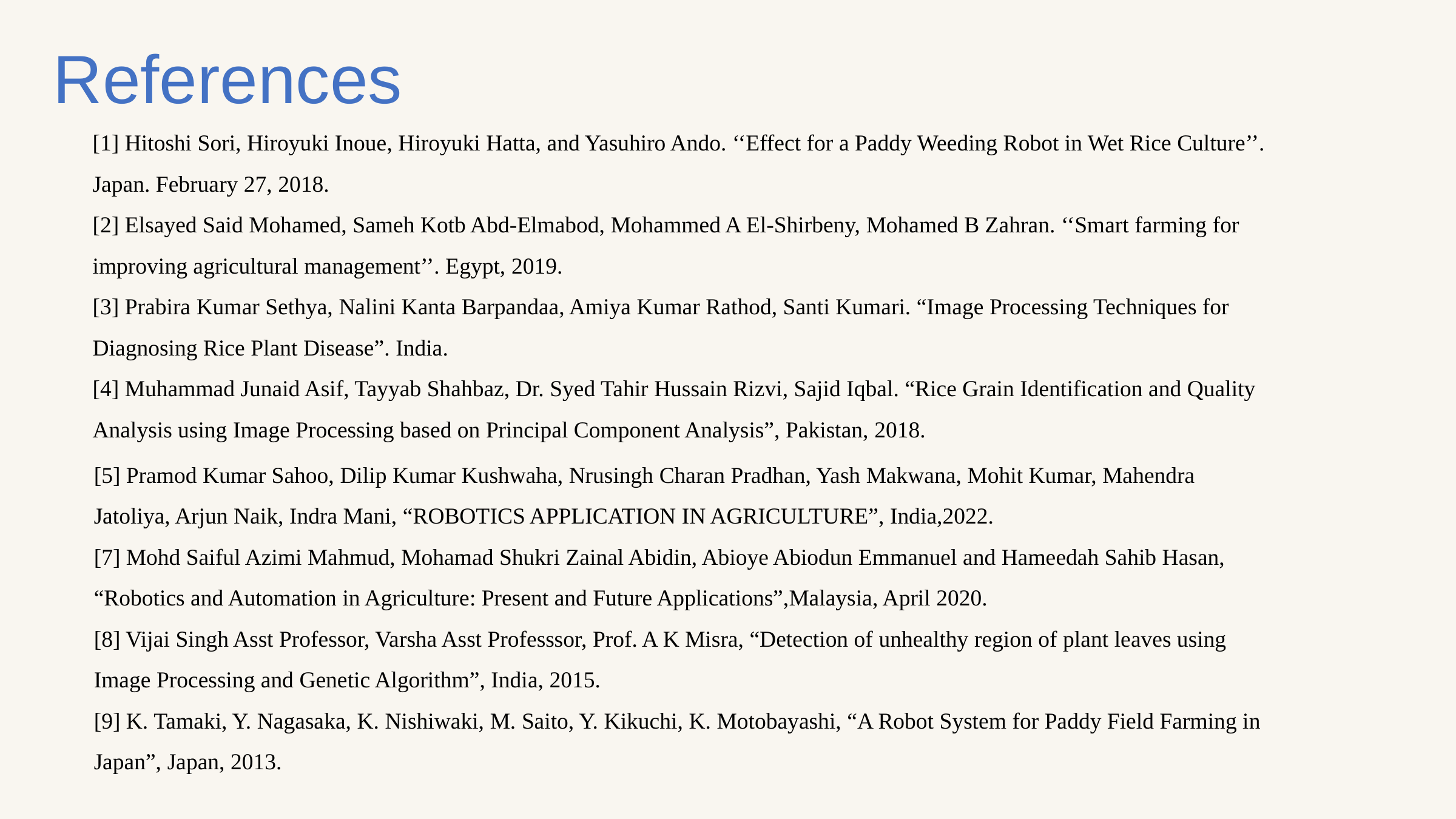

References
[1] Hitoshi Sori, Hiroyuki Inoue, Hiroyuki Hatta, and Yasuhiro Ando. ‘‘Effect for a Paddy Weeding Robot in Wet Rice Culture’’. Japan. February 27, 2018.
[2] Elsayed Said Mohamed, Sameh Kotb Abd-Elmabod, Mohammed A El-Shirbeny, Mohamed B Zahran. ‘‘Smart farming for improving agricultural management’’. Egypt, 2019.
[3] Prabira Kumar Sethya, Nalini Kanta Barpandaa, Amiya Kumar Rathod, Santi Kumari. “Image Processing Techniques for Diagnosing Rice Plant Disease”. India.
[4] Muhammad Junaid Asif, Tayyab Shahbaz, Dr. Syed Tahir Hussain Rizvi, Sajid Iqbal. “Rice Grain Identification and Quality Analysis using Image Processing based on Principal Component Analysis”, Pakistan, 2018.
[5] Pramod Kumar Sahoo, Dilip Kumar Kushwaha, Nrusingh Charan Pradhan, Yash Makwana, Mohit Kumar, Mahendra Jatoliya, Arjun Naik, Indra Mani, “ROBOTICS APPLICATION IN AGRICULTURE”, India,2022.
[7] Mohd Saiful Azimi Mahmud, Mohamad Shukri Zainal Abidin, Abioye Abiodun Emmanuel and Hameedah Sahib Hasan, “Robotics and Automation in Agriculture: Present and Future Applications”,Malaysia, April 2020.
[8] Vijai Singh Asst Professor, Varsha Asst Professsor, Prof. A K Misra, “Detection of unhealthy region of plant leaves using Image Processing and Genetic Algorithm”, India, 2015.
[9] K. Tamaki, Y. Nagasaka, K. Nishiwaki, M. Saito, Y. Kikuchi, K. Motobayashi, “A Robot System for Paddy Field Farming in Japan”, Japan, 2013.